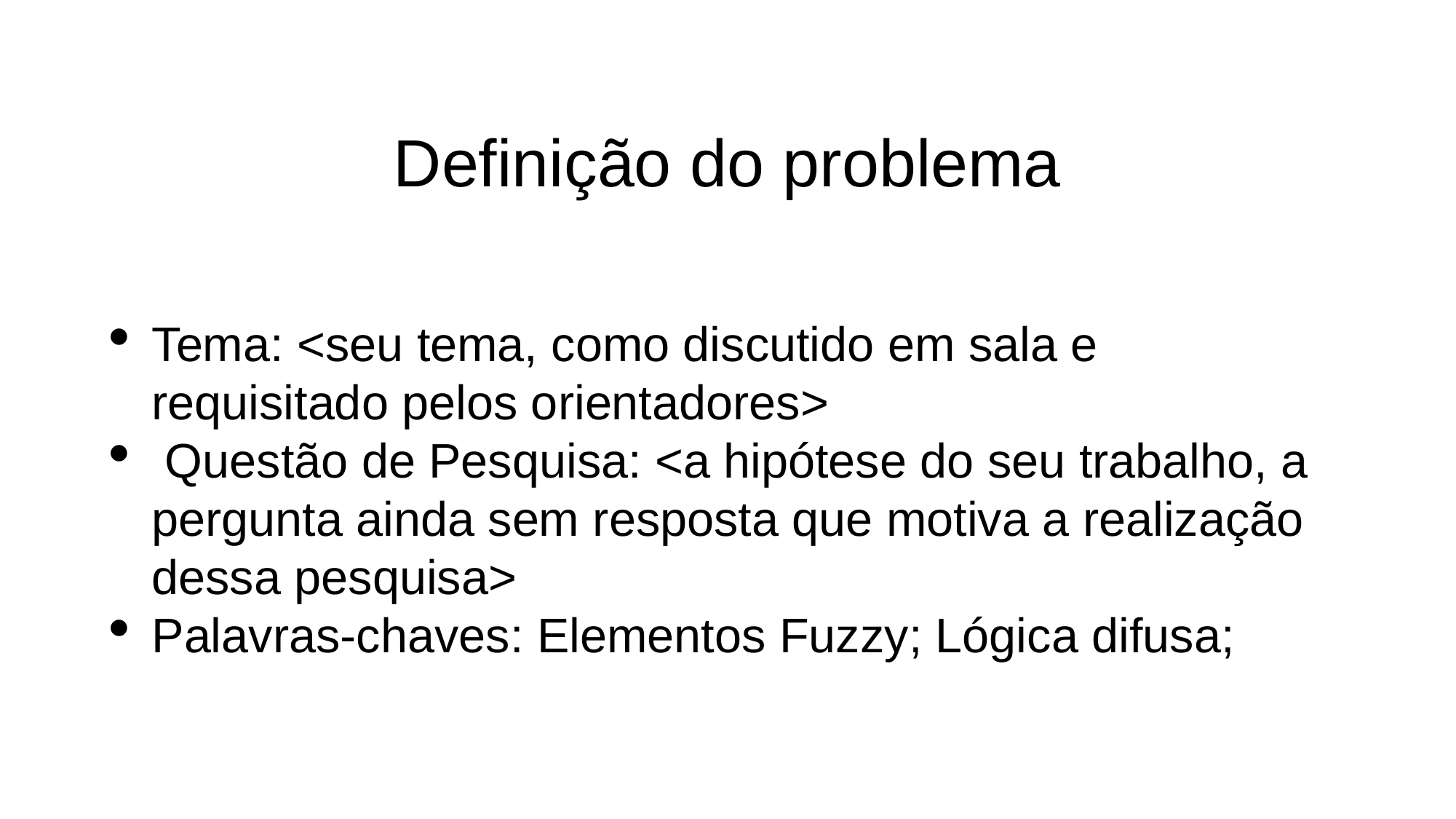

Definição do problema
Tema: <seu tema, como discutido em sala e requisitado pelos orientadores>
 Questão de Pesquisa: <a hipótese do seu trabalho, a pergunta ainda sem resposta que motiva a realização dessa pesquisa>
Palavras-chaves: Elementos Fuzzy; Lógica difusa;